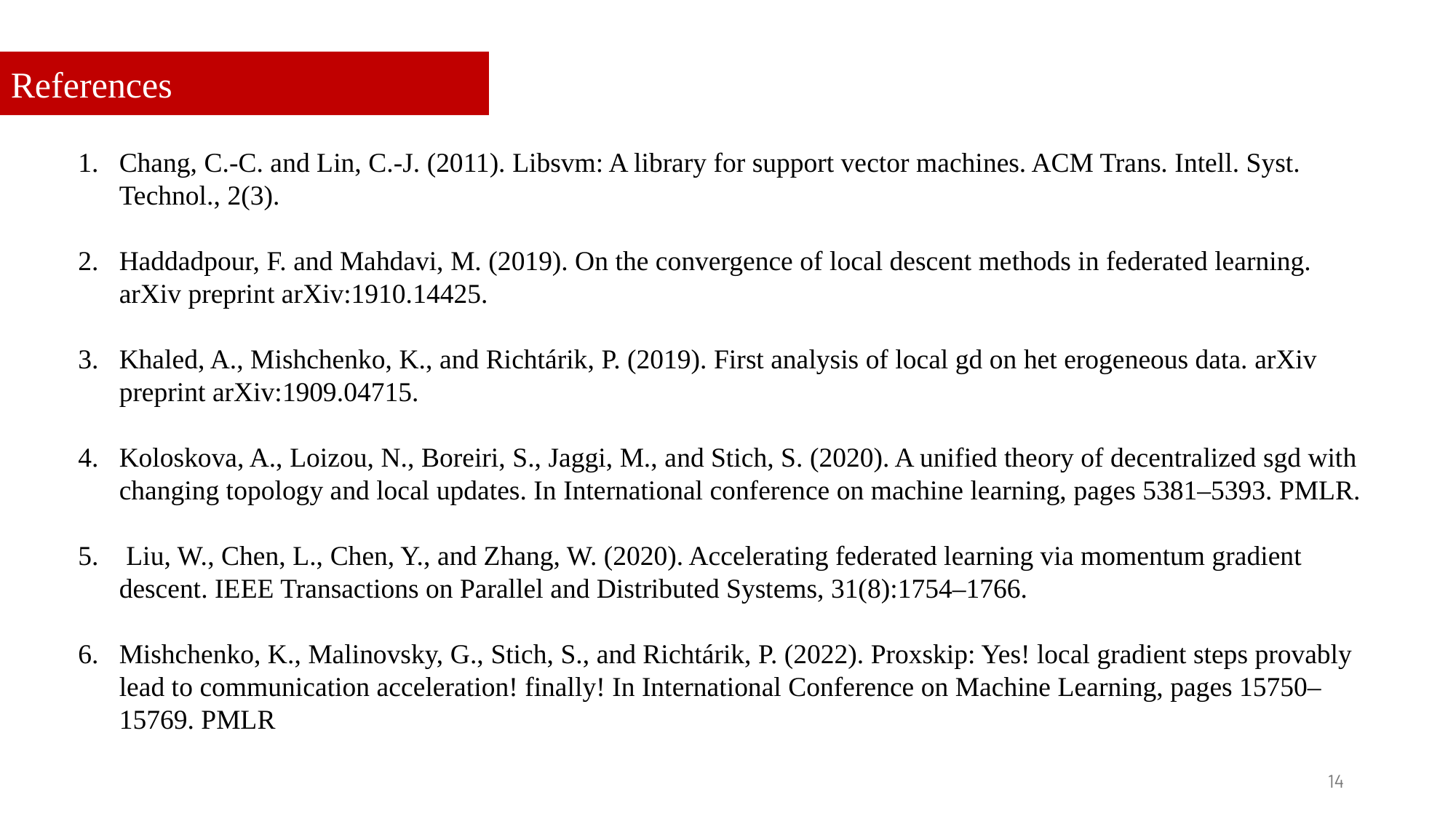

References
Chang, C.-C. and Lin, C.-J. (2011). Libsvm: A library for support vector machines. ACM Trans. Intell. Syst. Technol., 2(3).

Haddadpour, F. and Mahdavi, M. (2019). On the convergence of local descent methods in federated learning. arXiv preprint arXiv:1910.14425.

Khaled, A., Mishchenko, K., and Richtárik, P. (2019). First analysis of local gd on het erogeneous data. arXiv preprint arXiv:1909.04715.

Koloskova, A., Loizou, N., Boreiri, S., Jaggi, M., and Stich, S. (2020). A unified theory of decentralized sgd with changing topology and local updates. In International conference on machine learning, pages 5381–5393. PMLR.

 Liu, W., Chen, L., Chen, Y., and Zhang, W. (2020). Accelerating federated learning via momentum gradient descent. IEEE Transactions on Parallel and Distributed Systems, 31(8):1754–1766.

Mishchenko, K., Malinovsky, G., Stich, S., and Richtárik, P. (2022). Proxskip: Yes! local gradient steps provably lead to communication acceleration! finally! In International Conference on Machine Learning, pages 15750–15769. PMLR
14